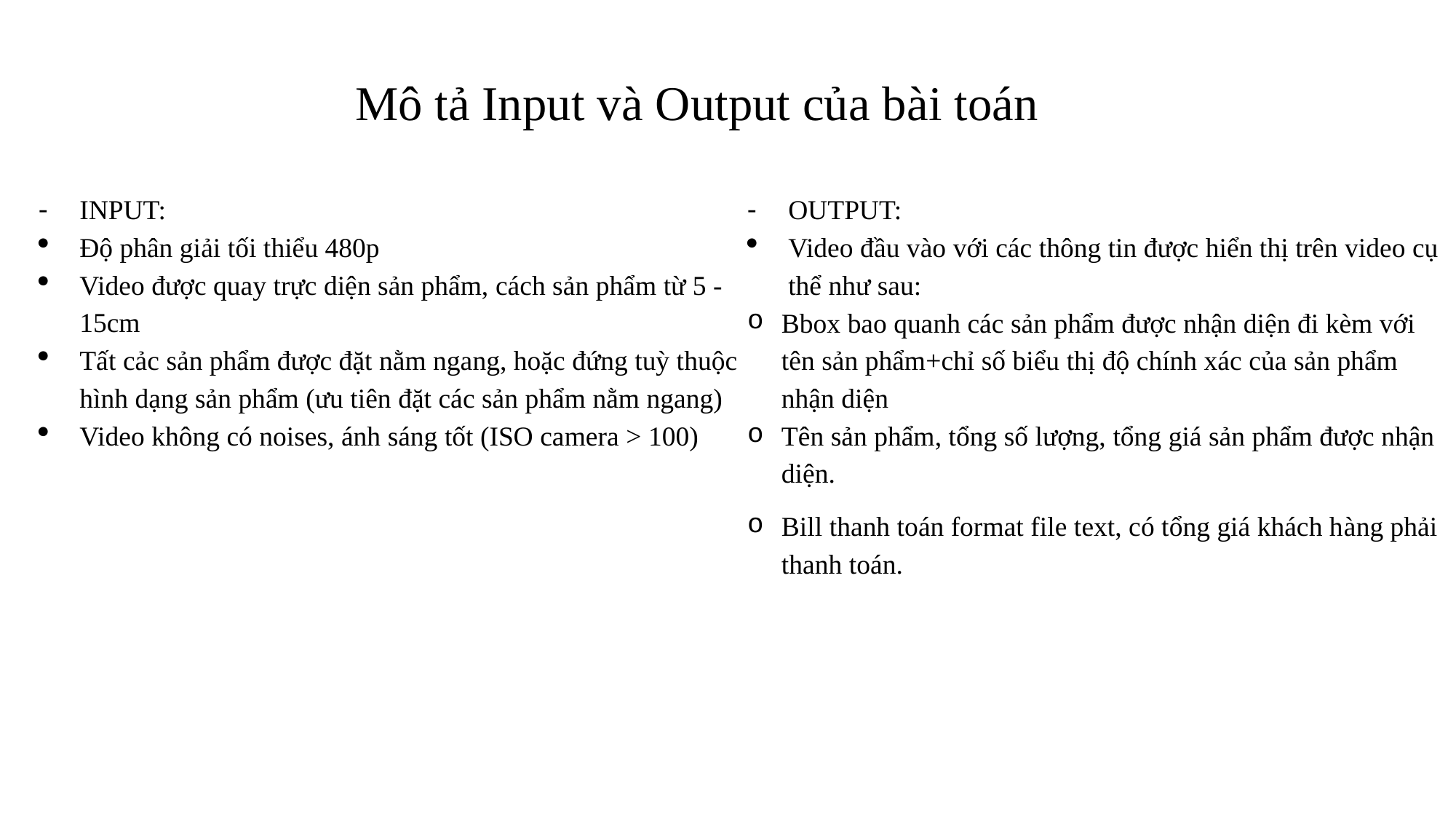

Mô tả Input và Output của bài toán
INPUT:
Độ phân giải tối thiểu 480p
Video được quay trực diện sản phẩm, cách sản phẩm từ 5 -15cm
Tất cảc sản phẩm được đặt nằm ngang, hoặc đứng tuỳ thuộc hình dạng sản phẩm (ưu tiên đặt các sản phẩm nằm ngang)
Video không có noises, ánh sáng tốt (ISO camera > 100)
OUTPUT:
Video đầu vào với các thông tin được hiển thị trên video cụ thể như sau:
Bbox bao quanh các sản phẩm được nhận diện đi kèm với tên sản phẩm+chỉ số biểu thị độ chính xác của sản phẩm nhận diện
Tên sản phẩm, tổng số lượng, tổng giá sản phẩm được nhận diện.
Bill thanh toán format file text, có tổng giá khách hàng phải thanh toán.